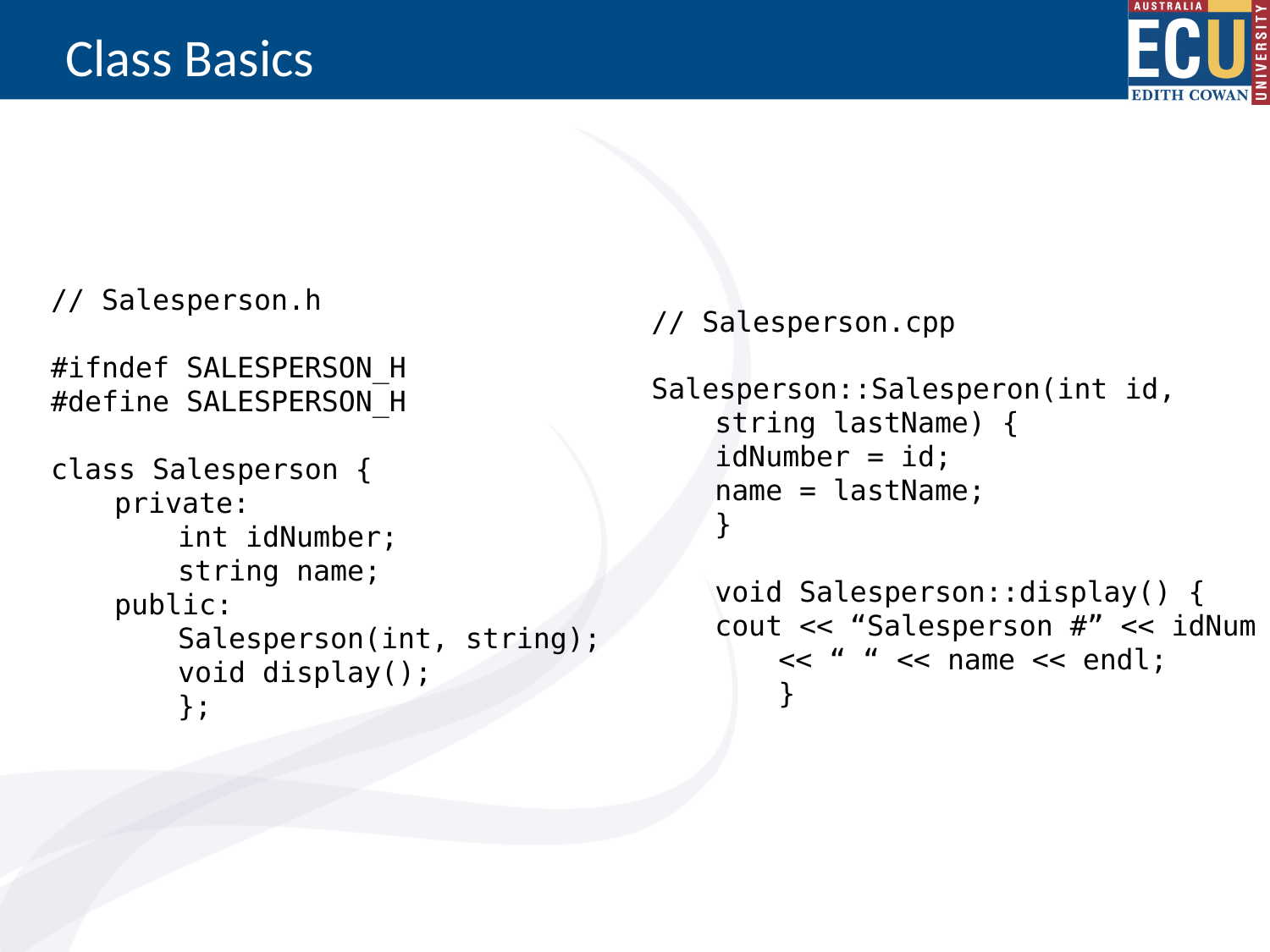

# Class Basics
// Salesperson.h

#ifndef SALESPERSON_H
#define SALESPERSON_H

class Salesperson {
private:
int idNumber;
string name;
public:
Salesperson(int, string);
void display();
};
// Salesperson.cpp

Salesperson::Salesperon(int id,
string lastName) {
idNumber = id;
name = lastName;
}

void Salesperson::display() {
cout << “Salesperson #” << idNum
<< “ “ << name << endl;
}